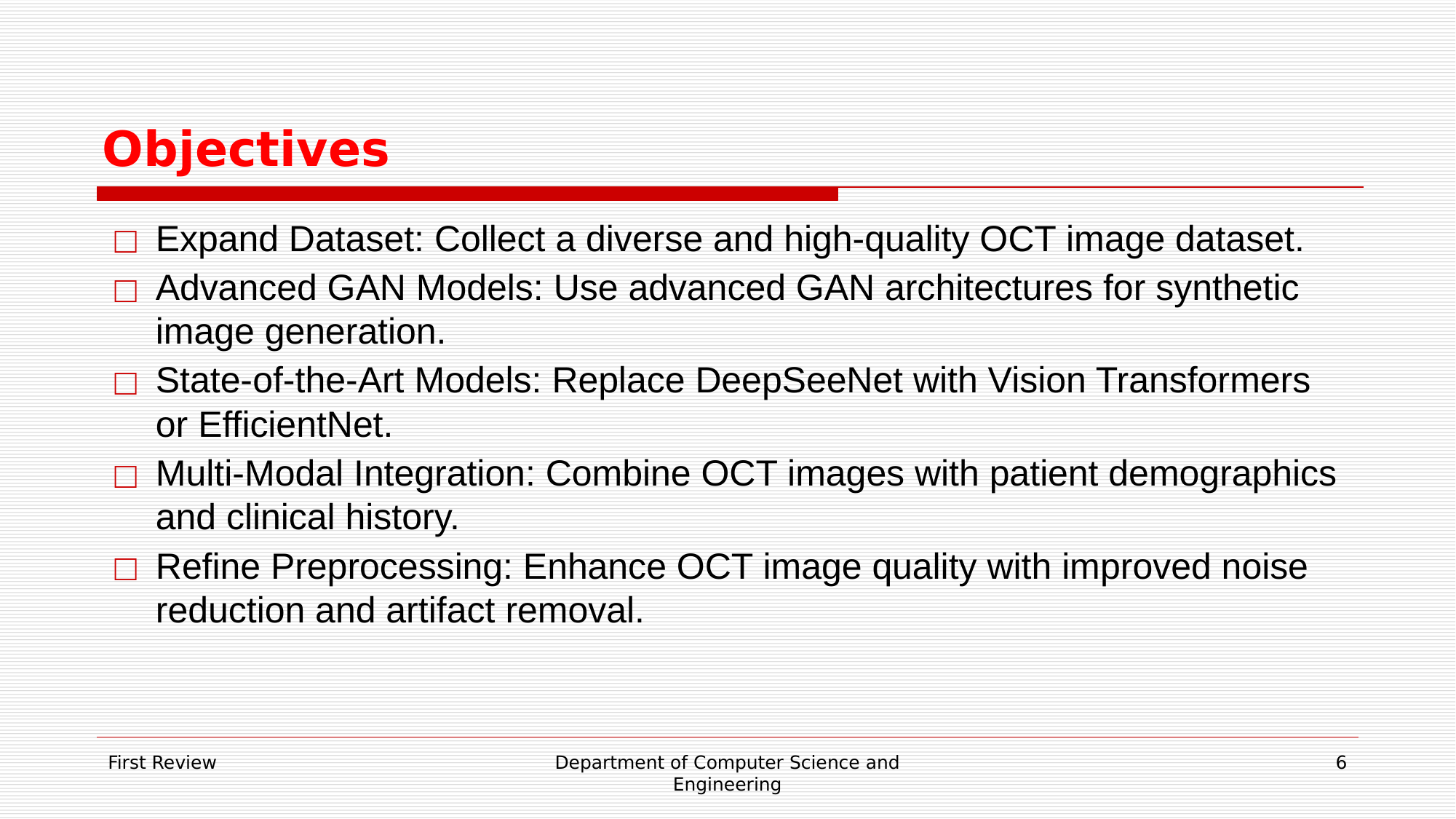

# Objectives
Expand Dataset: Collect a diverse and high-quality OCT image dataset.
Advanced GAN Models: Use advanced GAN architectures for synthetic image generation.
State-of-the-Art Models: Replace DeepSeeNet with Vision Transformers or EfficientNet.
Multi-Modal Integration: Combine OCT images with patient demographics and clinical history.
Refine Preprocessing: Enhance OCT image quality with improved noise reduction and artifact removal.

First Review
Department of Computer Science and Engineering
6